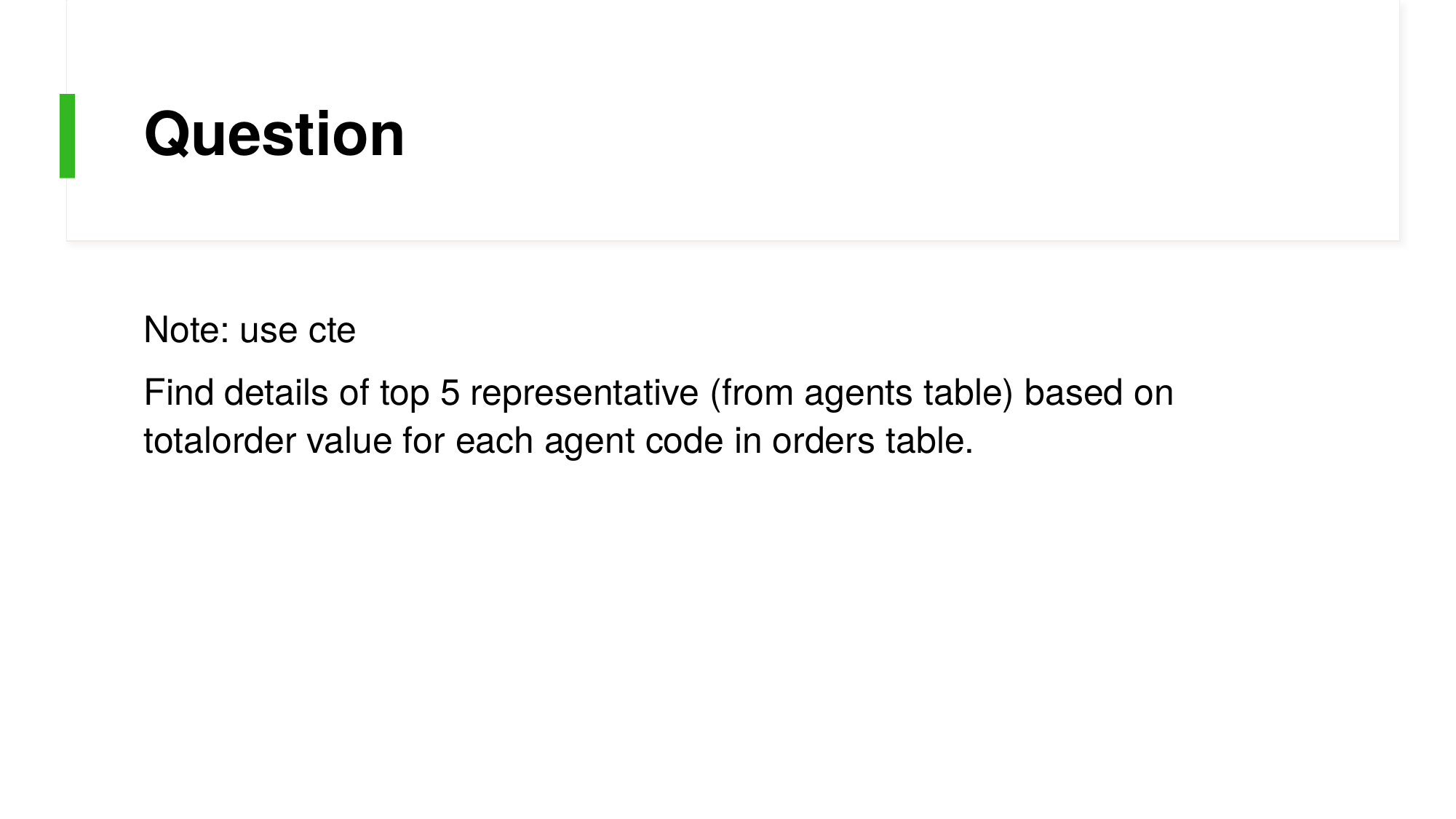

# Question
Note: use cte
Find details of top 5 representative (from agents table) based on totalorder value for each agent code in orders table.